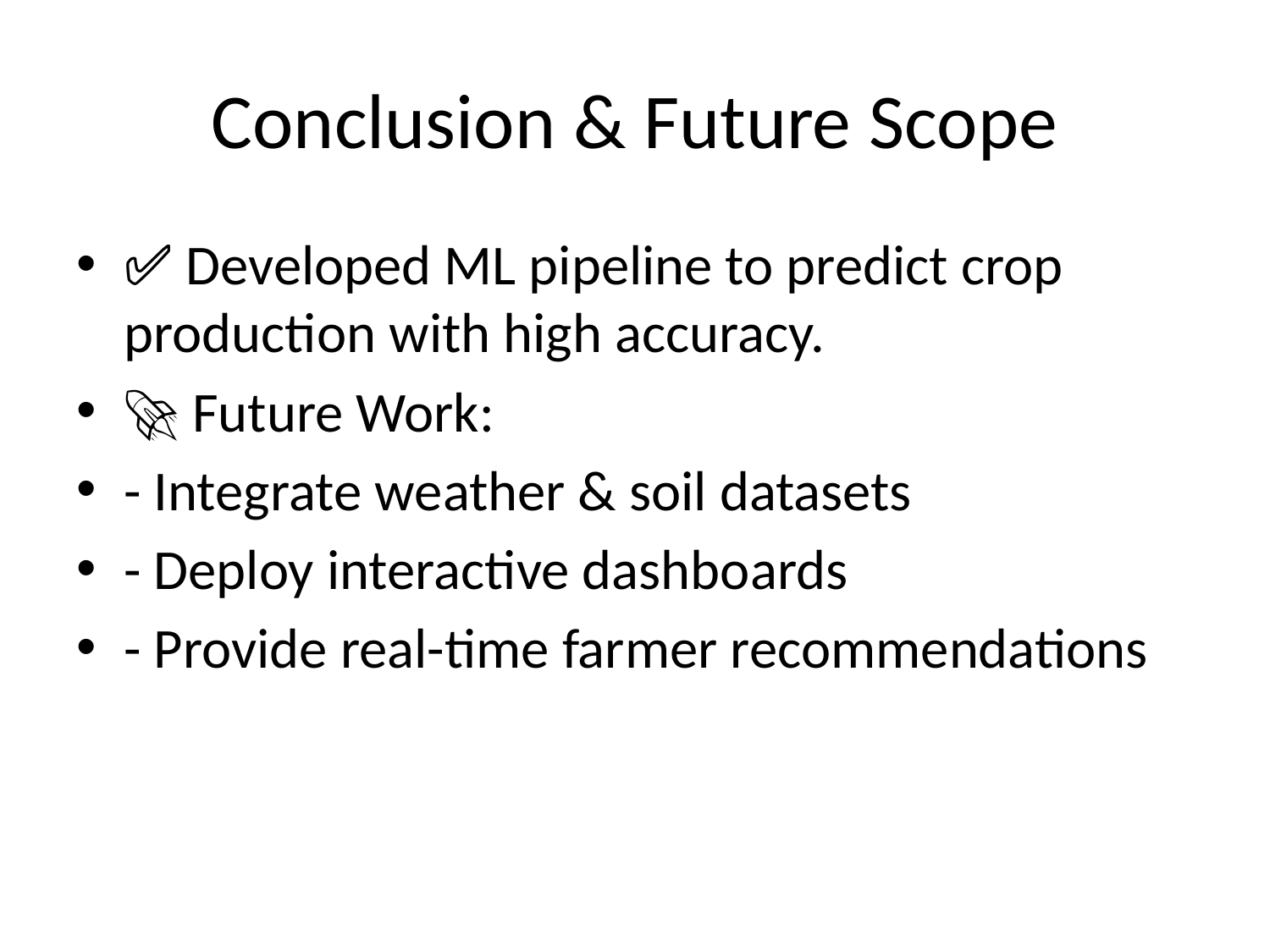

# Conclusion & Future Scope
✅ Developed ML pipeline to predict crop production with high accuracy.
🚀 Future Work:
- Integrate weather & soil datasets
- Deploy interactive dashboards
- Provide real-time farmer recommendations